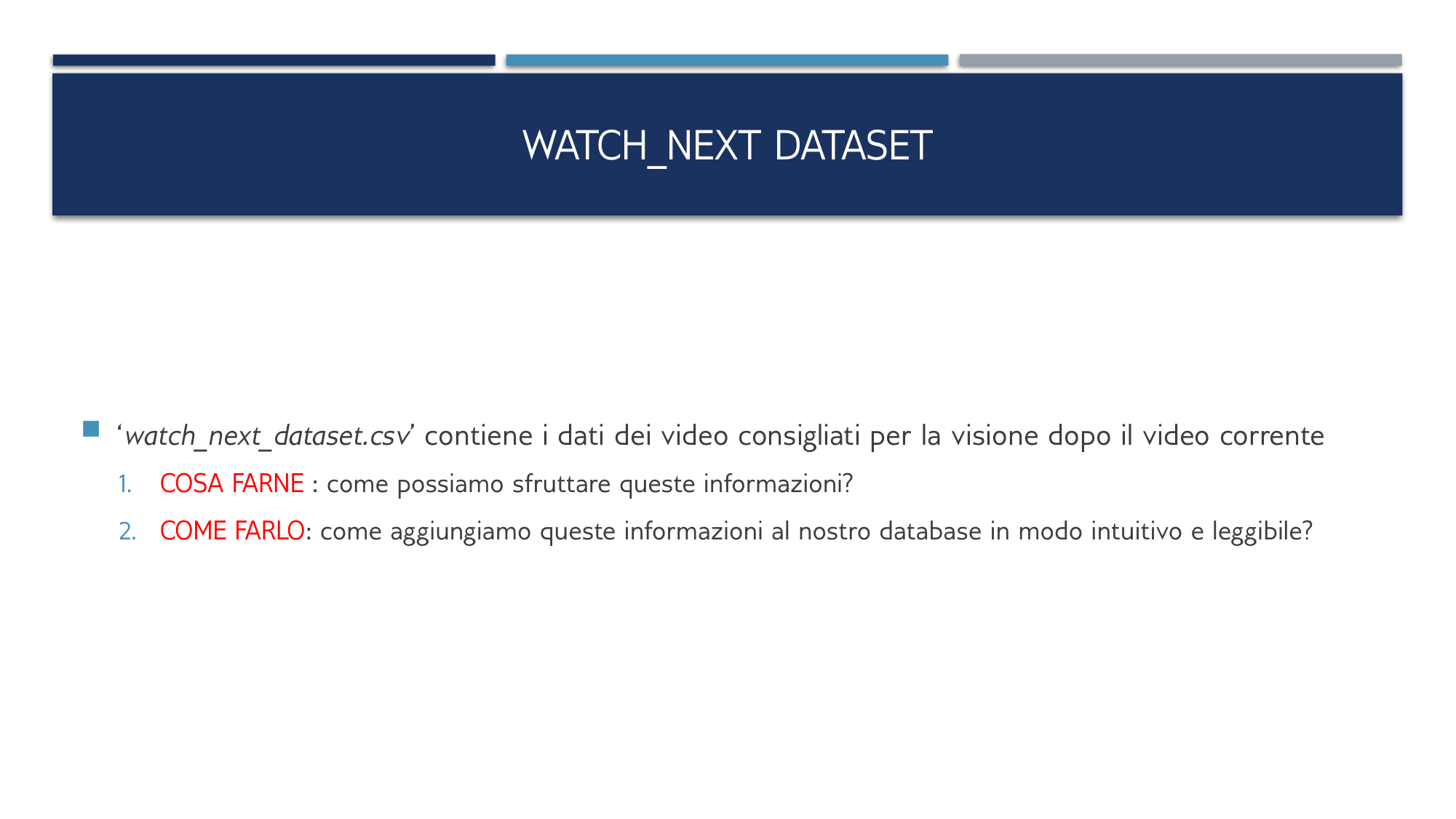

# watch_next dataset
‘watch_next_dataset.csv’ contiene i dati dei video consigliati per la visione dopo il video corrente
COSA FARNE : come possiamo sfruttare queste informazioni?
COME FARLO: come aggiungiamo queste informazioni al nostro database in modo intuitivo e leggibile?